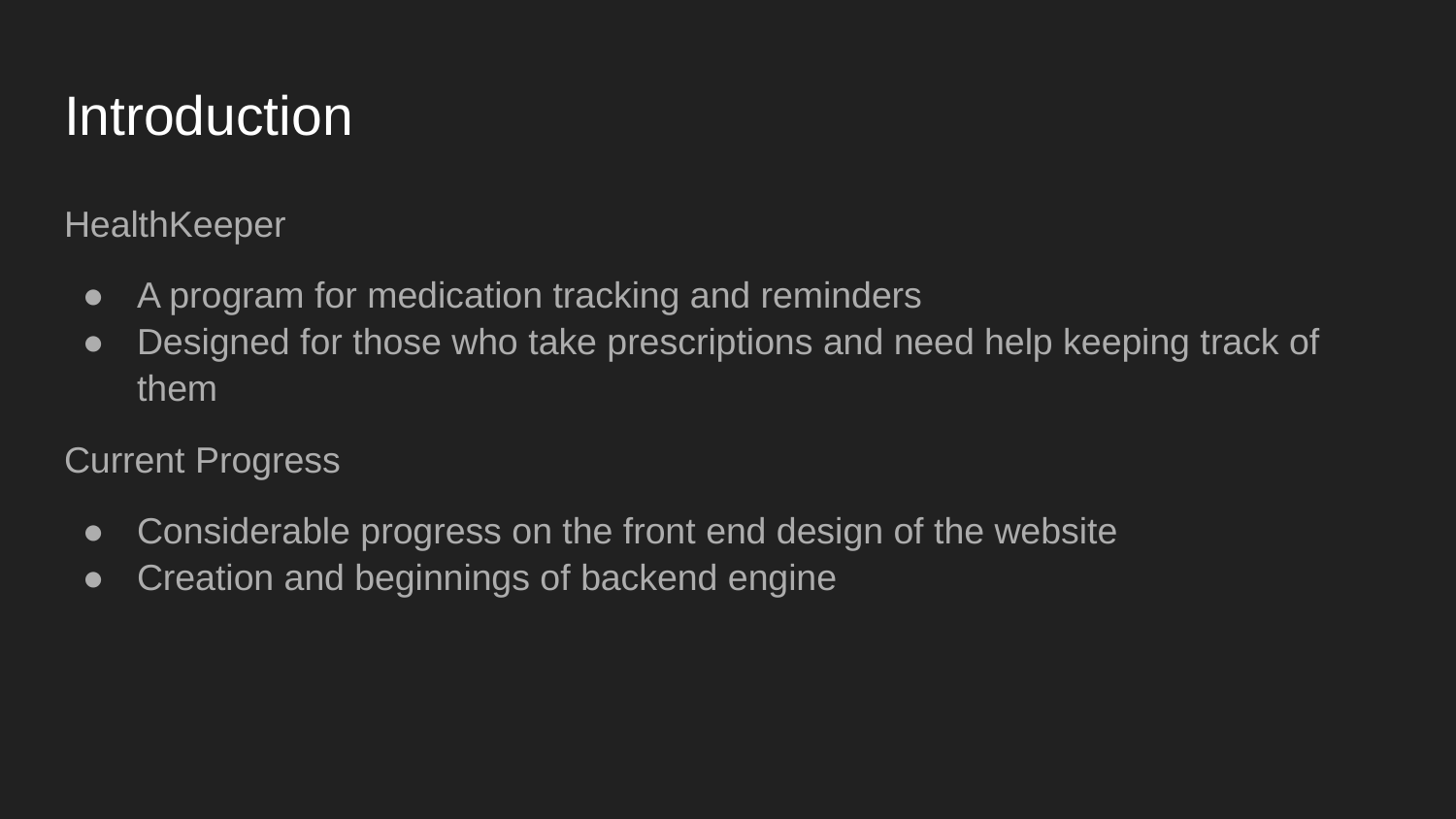

# Introduction
HealthKeeper
A program for medication tracking and reminders
Designed for those who take prescriptions and need help keeping track of them
Current Progress
Considerable progress on the front end design of the website
Creation and beginnings of backend engine